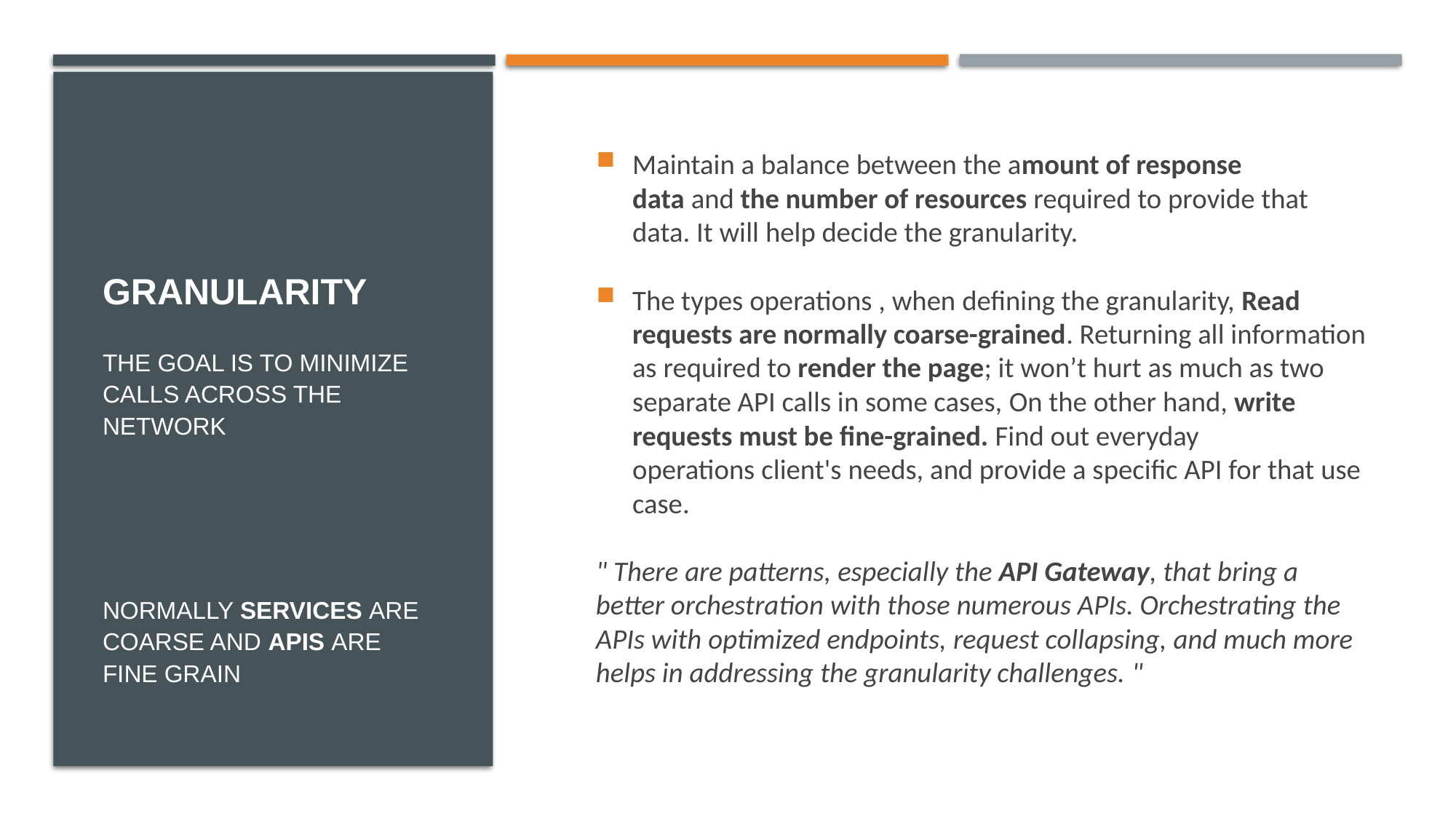

# Granularity
Maintain a balance between the amount of response data and the number of resources required to provide that data. It will help decide the granularity.

The types operations , when defining the granularity, Read requests are normally coarse-grained. Returning all information as required to render the page; it won’t hurt as much as two separate API calls in some cases, On the other hand, write requests must be fine-grained. Find out everyday operations client's needs, and provide a specific API for that use case.

" There are patterns, especially the API Gateway, that bring a better orchestration with those numerous APIs. Orchestrating the APIs with optimized endpoints, request collapsing, and much more helps in addressing the granularity challenges. "

the goal is to minimize calls across the network

Normally services are Coarse and APIS are fine grain